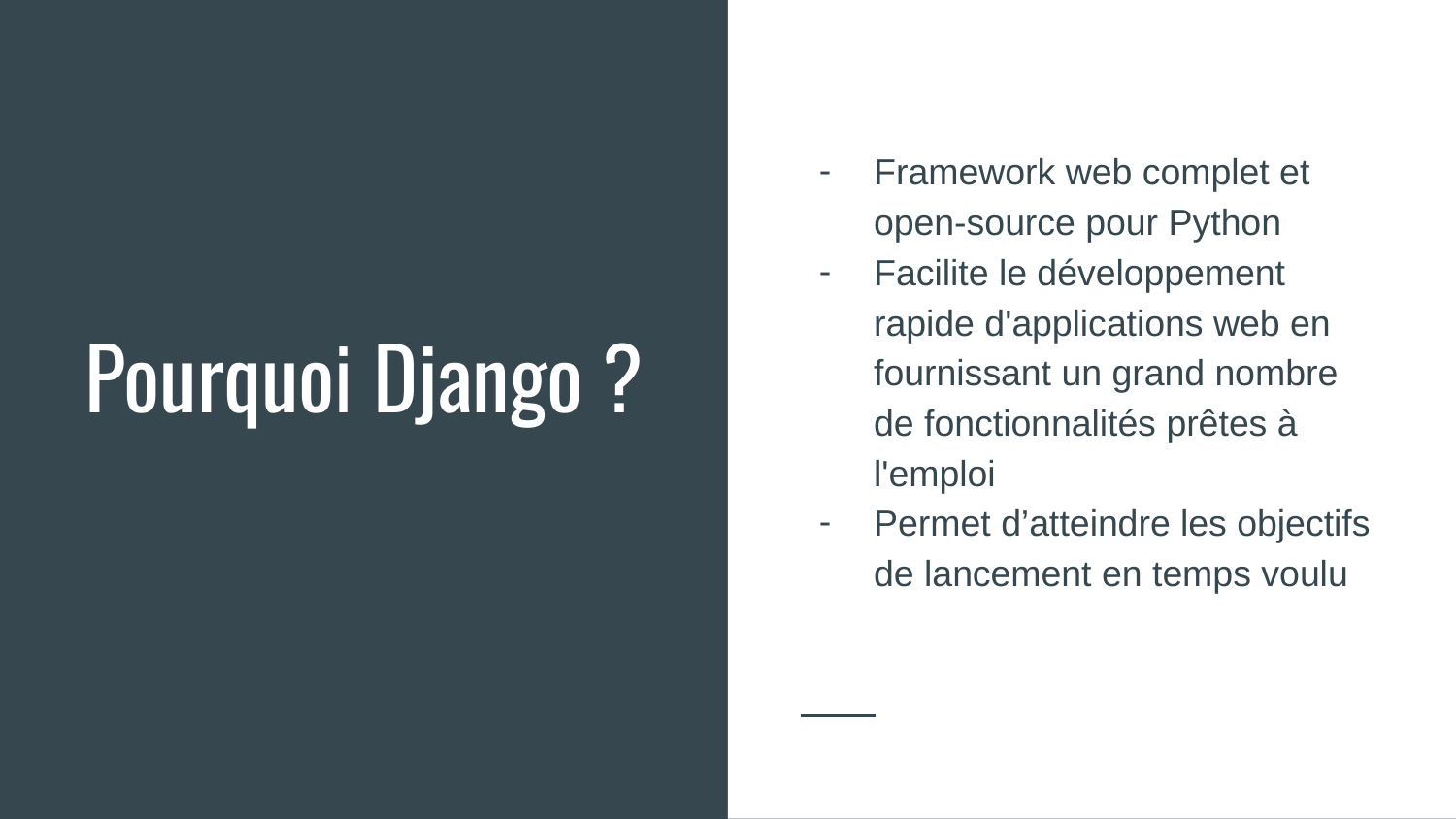

Framework web complet et open-source pour Python
Facilite le développement rapide d'applications web en fournissant un grand nombre de fonctionnalités prêtes à l'emploi
Permet d’atteindre les objectifs de lancement en temps voulu

# Pourquoi Django ?